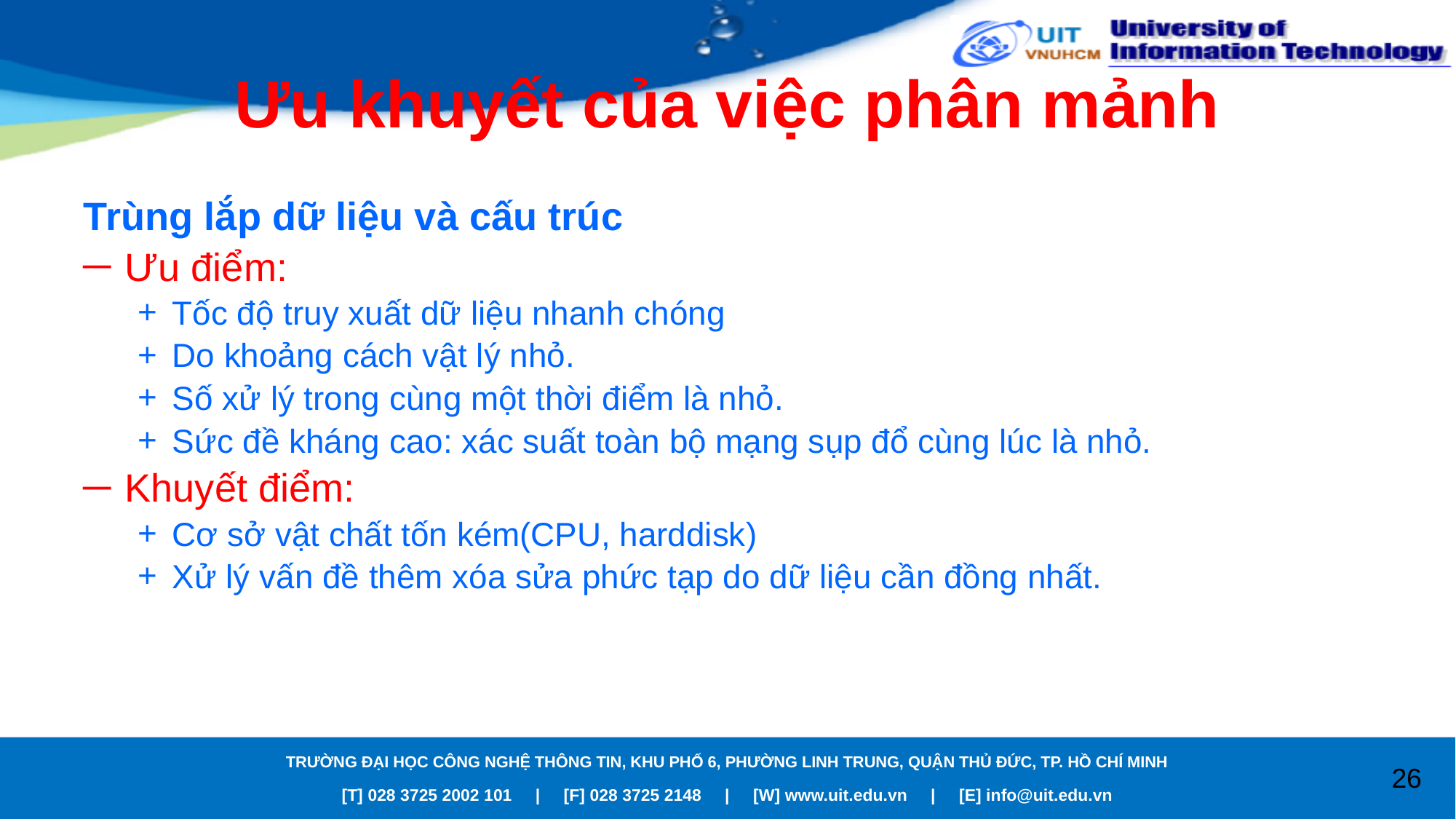

# Ưu khuyết của việc phân mảnh
Trùng lắp dữ liệu và cấu trúc
Ưu điểm:
Tốc độ truy xuất dữ liệu nhanh chóng
Do khoảng cách vật lý nhỏ.
Số xử lý trong cùng một thời điểm là nhỏ.
Sức đề kháng cao: xác suất toàn bộ mạng sụp đổ cùng lúc là nhỏ.
Khuyết điểm:
Cơ sở vật chất tốn kém(CPU, harddisk)
Xử lý vấn đề thêm xóa sửa phức tạp do dữ liệu cần đồng nhất.